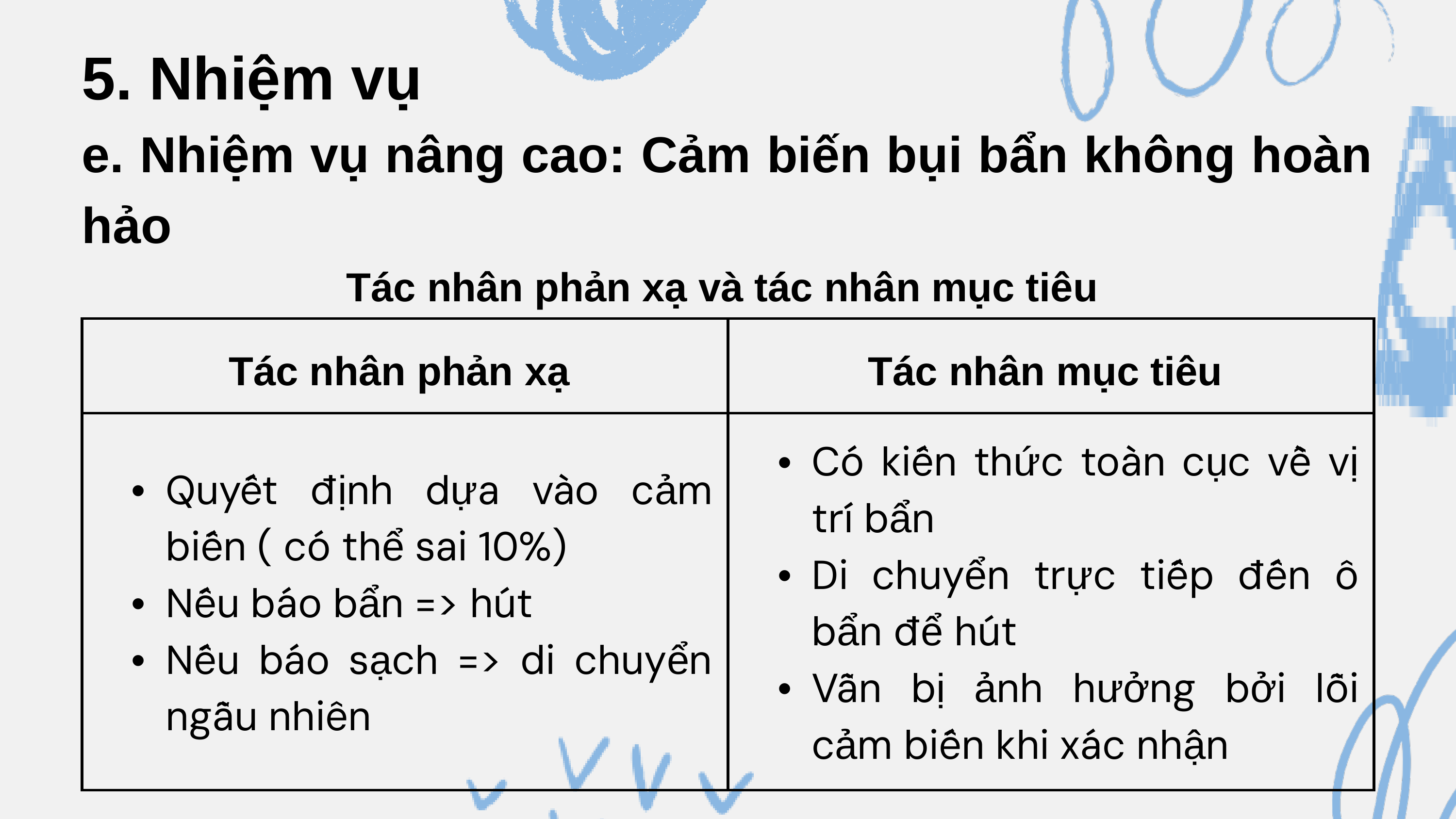

5. Nhiệm vụ
e. Nhiệm vụ nâng cao: Cảm biến bụi bẩn không hoàn hảo
Tác nhân phản xạ và tác nhân mục tiêu

| Tác nhân phản xạ | Tác nhân mục tiêu |
| --- | --- |
| Quyết định dựa vào cảm biến ( có thể sai 10%) Nếu báo bẩn => hút Nếu báo sạch => di chuyển ngẫu nhiên | Có kiến thức toàn cục về vị trí bẩn Di chuyển trực tiếp đến ô bẩn để hút Vẫn bị ảnh hưởng bởi lỗi cảm biến khi xác nhận |